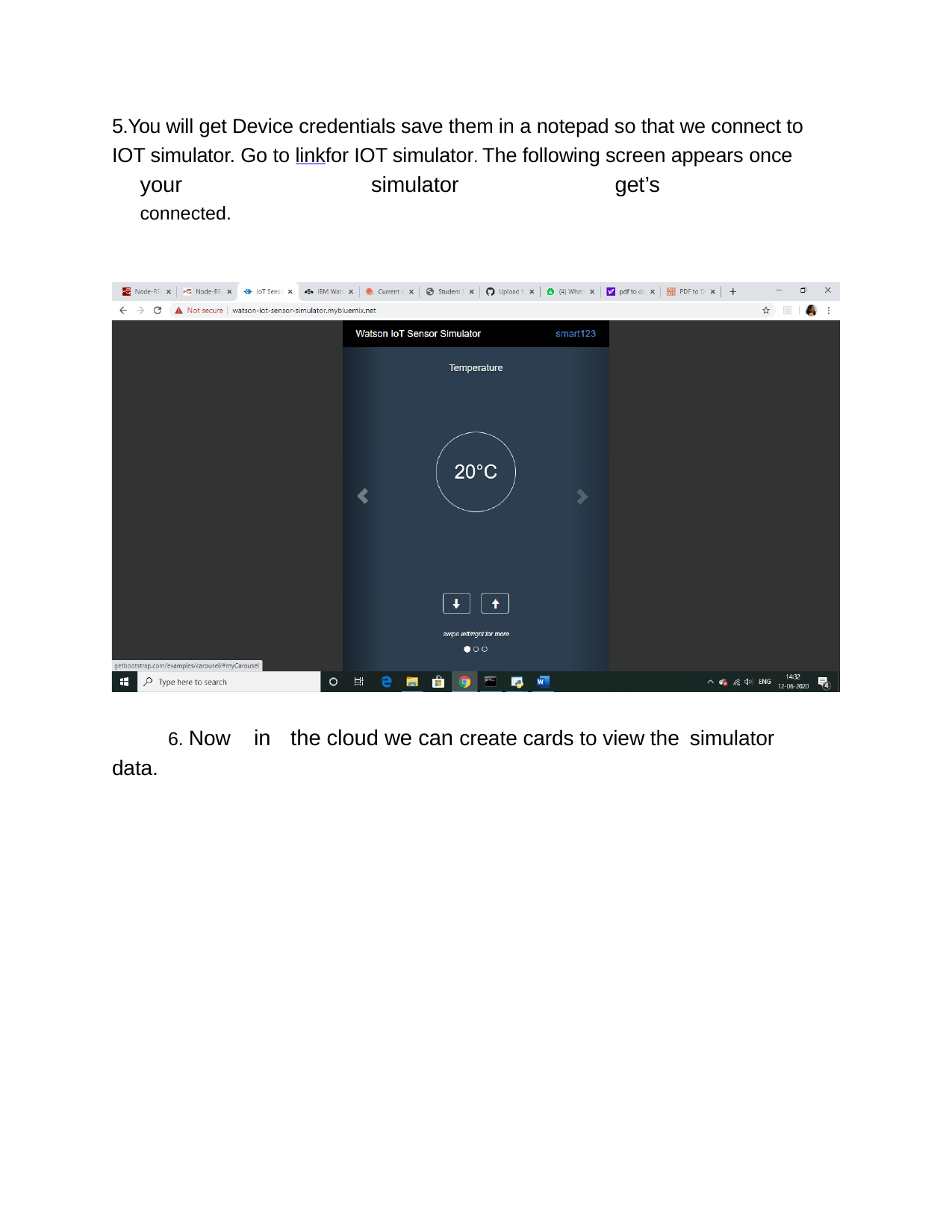

5.You will get Device credentials save them in a notepad so that we connect to  IOT simulator. Go to linkfor IOT simulator. The following screen appears once
your	simulator	get’s
connected.

in	the cloud we can create cards to view the simulator
6. Now
data.